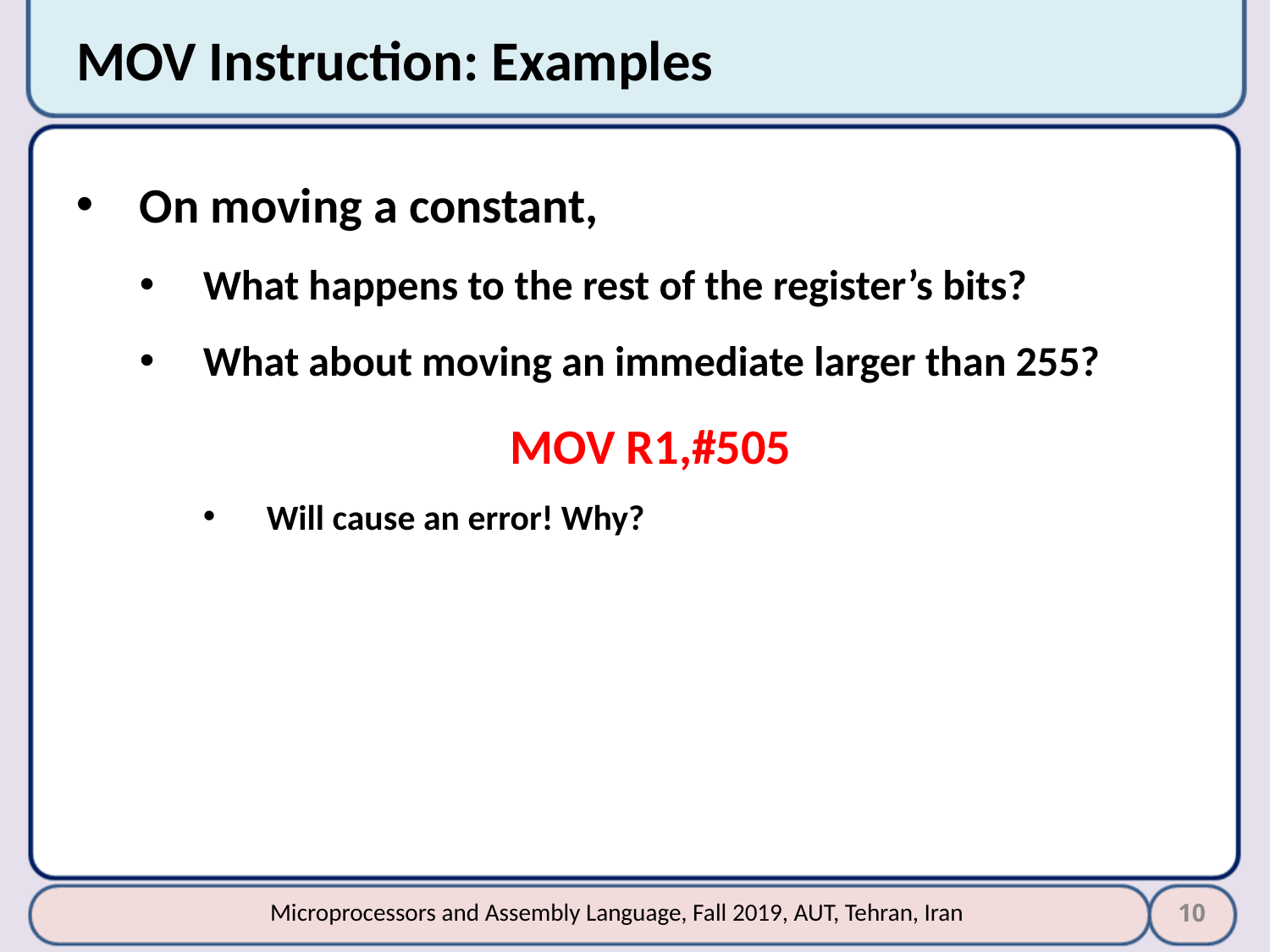

# MOV Instruction: Examples
On moving a constant,
What happens to the rest of the register’s bits?
What about moving an immediate larger than 255?
MOV R1,#505
Will cause an error! Why?

10
Microprocessors and Assembly Language, Fall 2019, AUT, Tehran, Iran